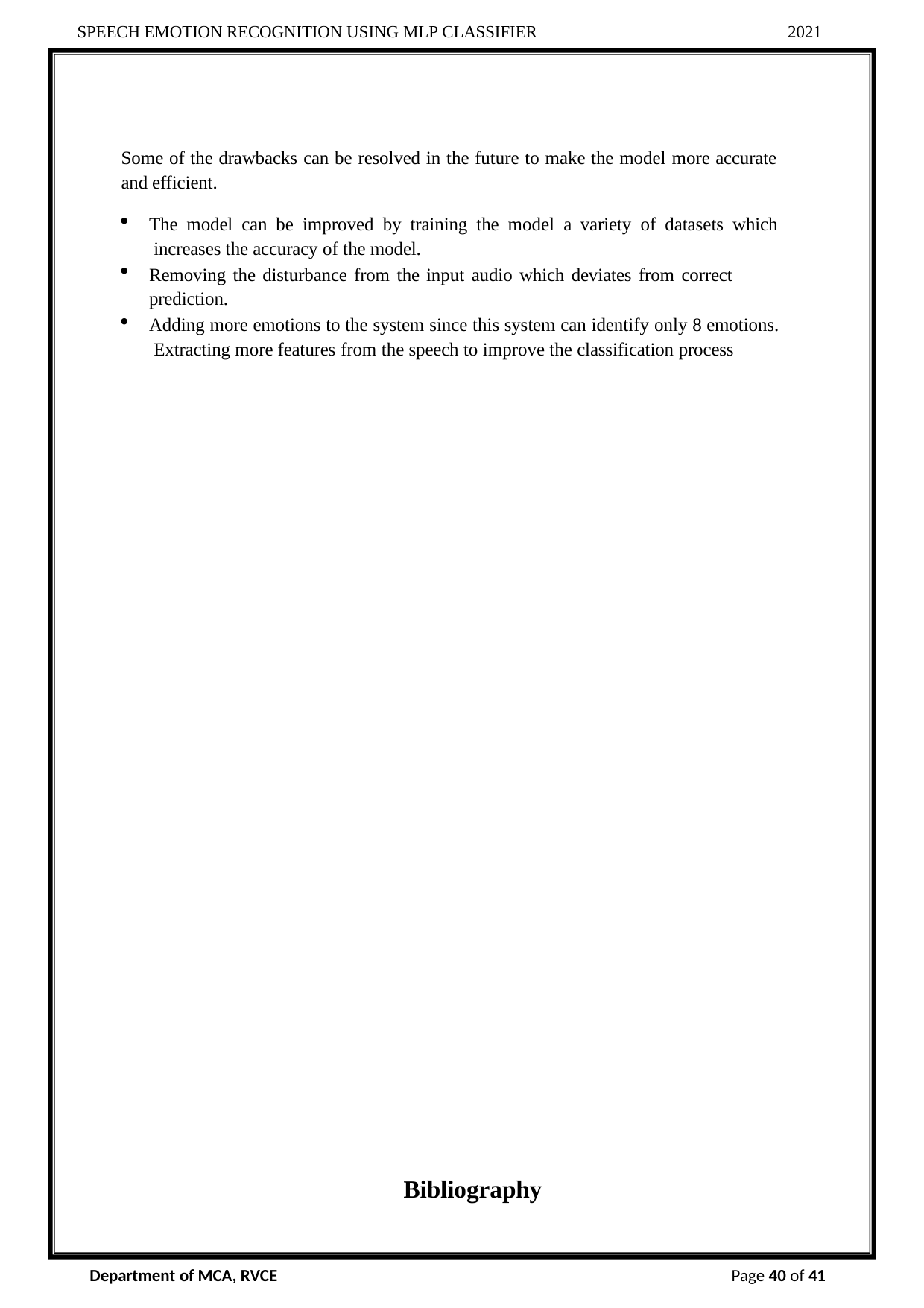

SPEECH EMOTION RECOGNITION USING MLP CLASSIFIER
2021

Some of the drawbacks can be resolved in the future to make the model more accurate  and efficient.
The model can be improved by training the model a variety of datasets which  increases the accuracy of the model.
Removing the disturbance from the input audio which deviates from correct  prediction.
Adding more emotions to the system since this system can identify only 8 emotions.  Extracting more features from the speech to improve the classification process
Bibliography
Department of MCA, RVCE
Page 40 of 41